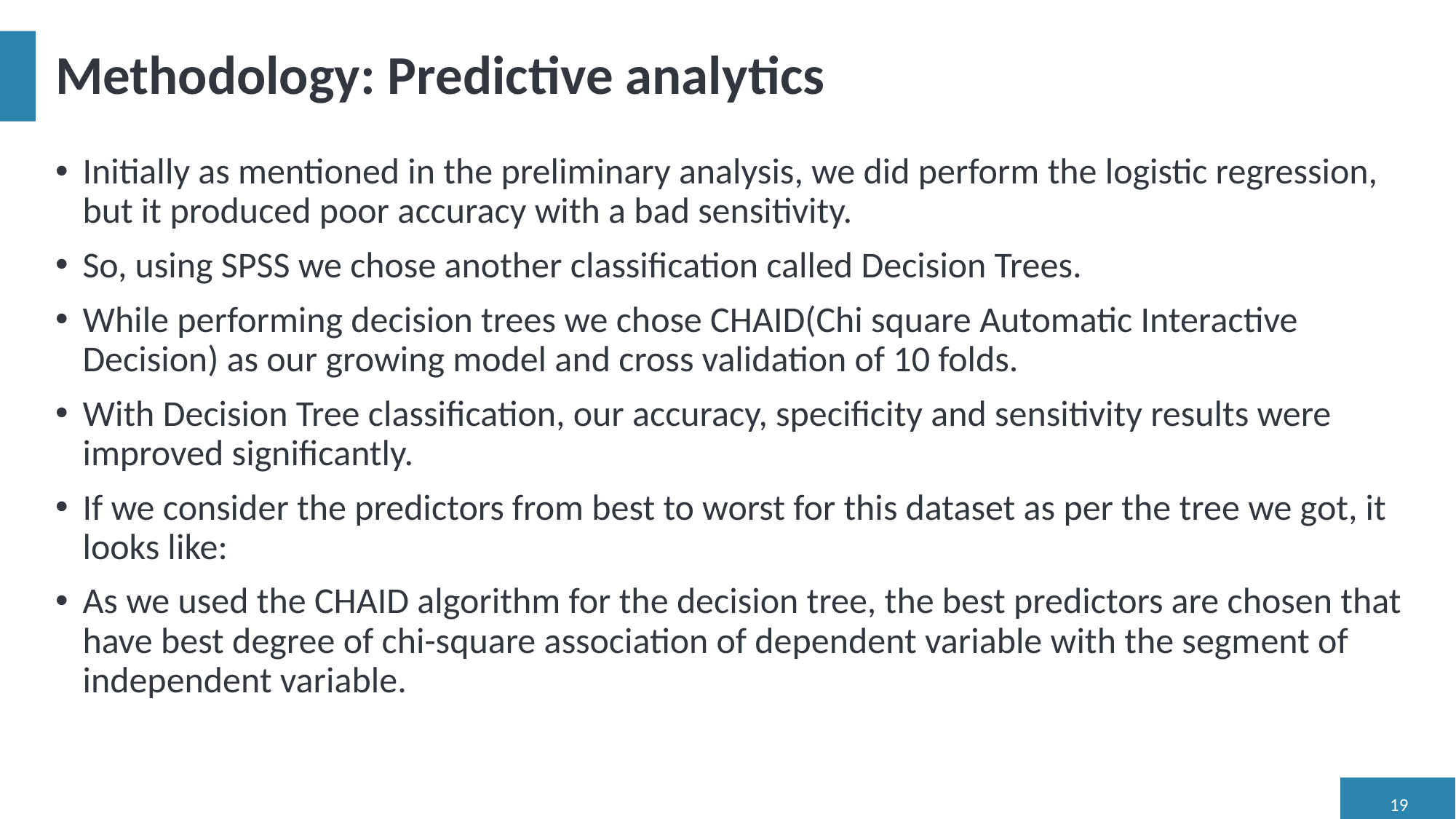

# Methodology: Predictive analytics
Initially as mentioned in the preliminary analysis, we did perform the logistic regression, but it produced poor accuracy with a bad sensitivity.
So, using SPSS we chose another classification called Decision Trees.
While performing decision trees we chose CHAID(Chi square Automatic Interactive Decision) as our growing model and cross validation of 10 folds.
With Decision Tree classification, our accuracy, specificity and sensitivity results were improved significantly.
If we consider the predictors from best to worst for this dataset as per the tree we got, it looks like:
As we used the CHAID algorithm for the decision tree, the best predictors are chosen that have best degree of chi-square association of dependent variable with the segment of independent variable.

19